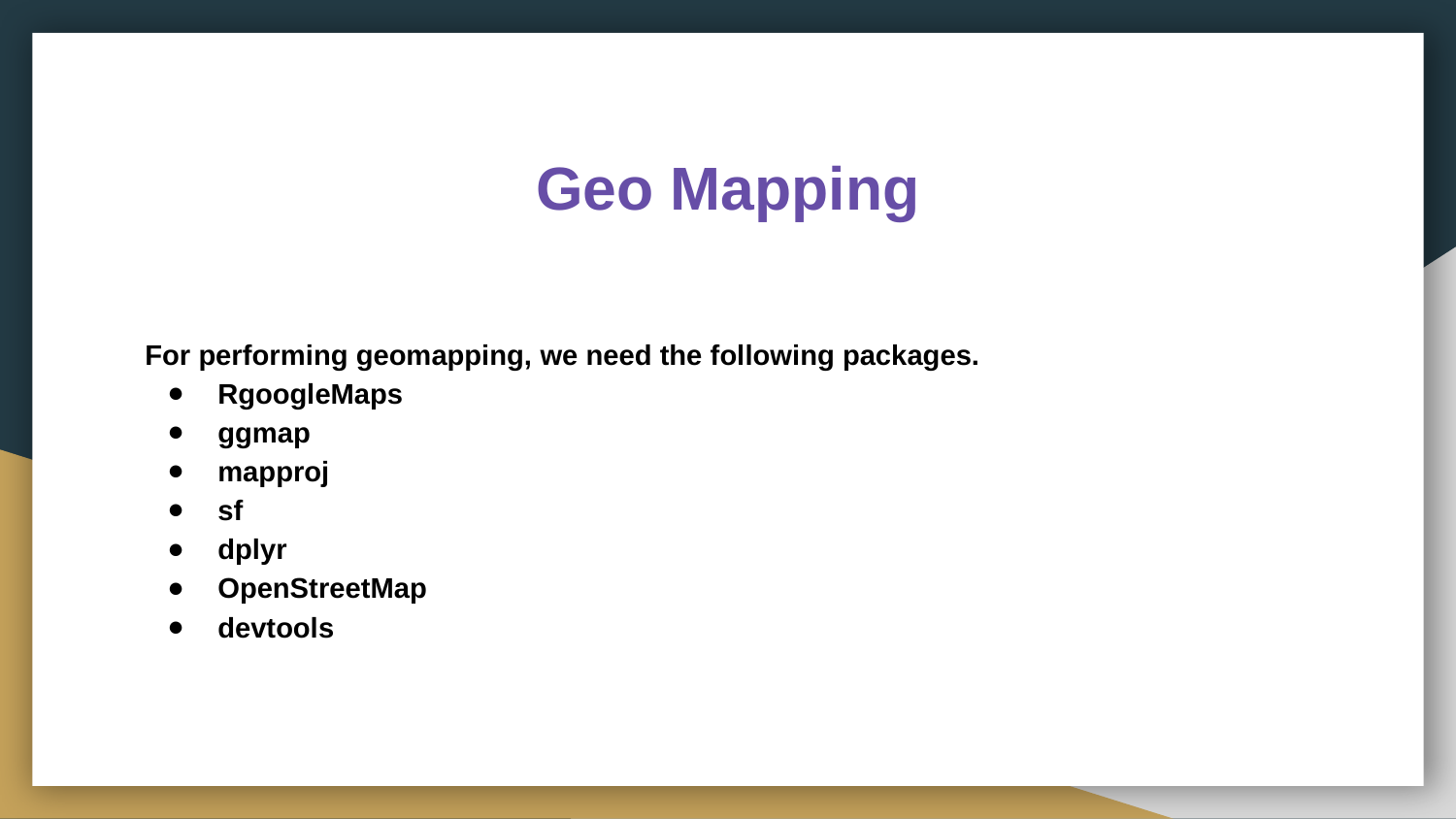

# Geo Mapping
For performing geomapping, we need the following packages.
RgoogleMaps
ggmap
mapproj
sf
dplyr
OpenStreetMap
devtools